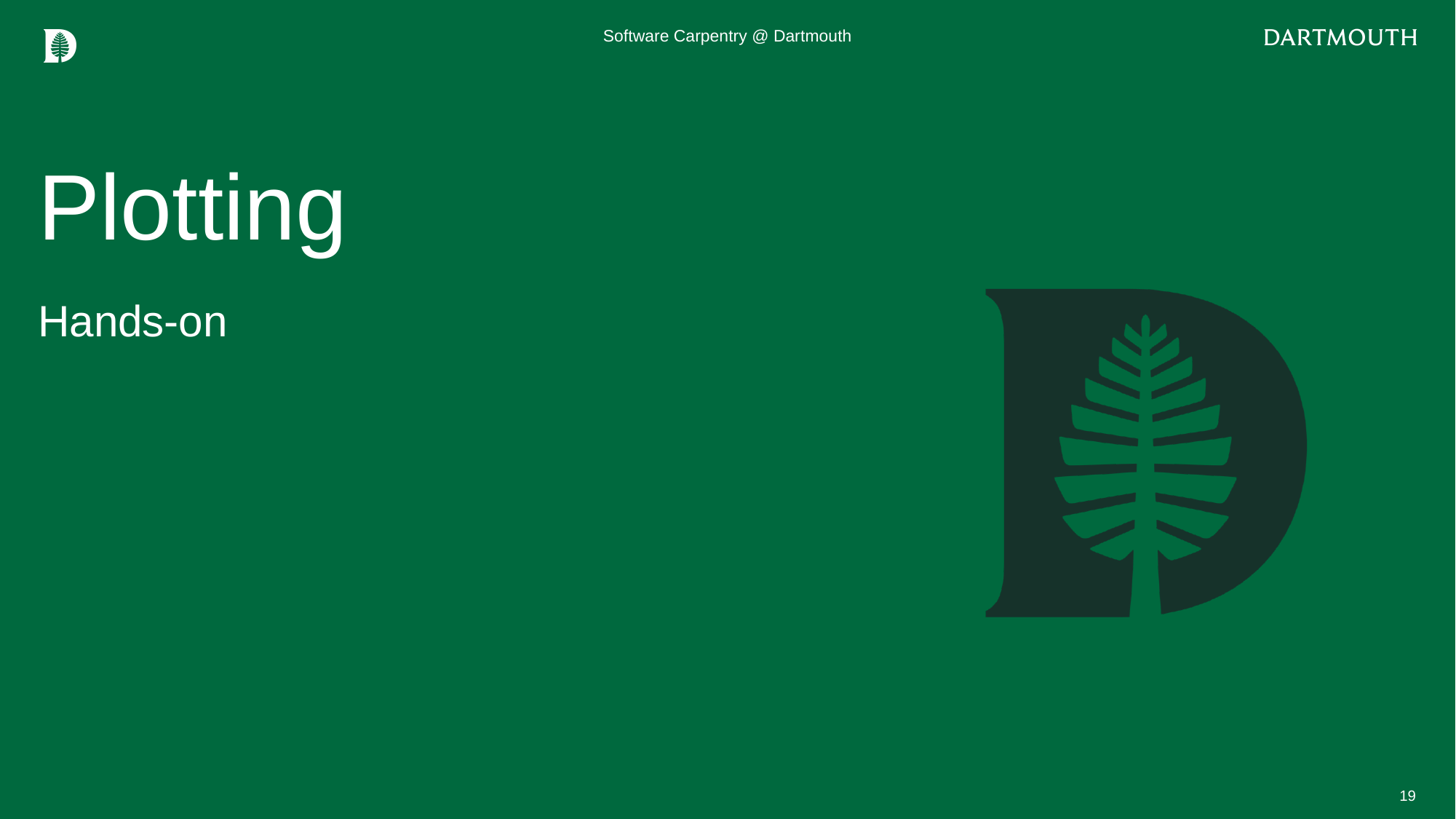

Software Carpentry @ Dartmouth
# Plotting
Hands-on
19